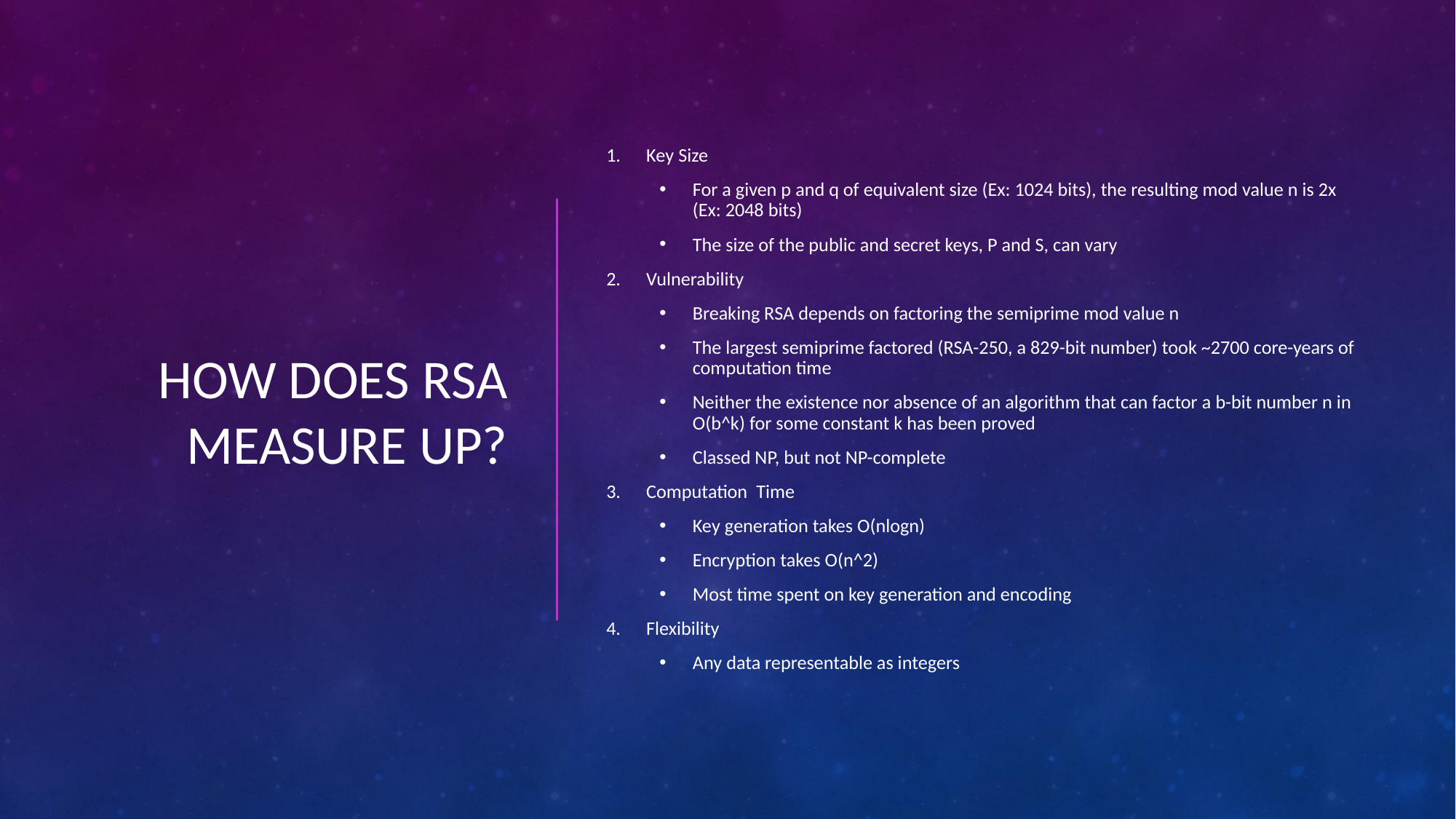

# How does RSA Measure up?
Key Size
For a given p and q of equivalent size (Ex: 1024 bits), the resulting mod value n is 2x (Ex: 2048 bits)
The size of the public and secret keys, P and S, can vary
Vulnerability
Breaking RSA depends on factoring the semiprime mod value n
The largest semiprime factored (RSA-250, a 829-bit number) took ~2700 core-years of computation time
Neither the existence nor absence of an algorithm that can factor a b-bit number n in O(b^k) for some constant k has been proved
Classed NP, but not NP-complete
Computation  Time
Key generation takes O(nlogn)
Encryption takes O(n^2)
Most time spent on key generation and encoding
Flexibility
Any data representable as integers